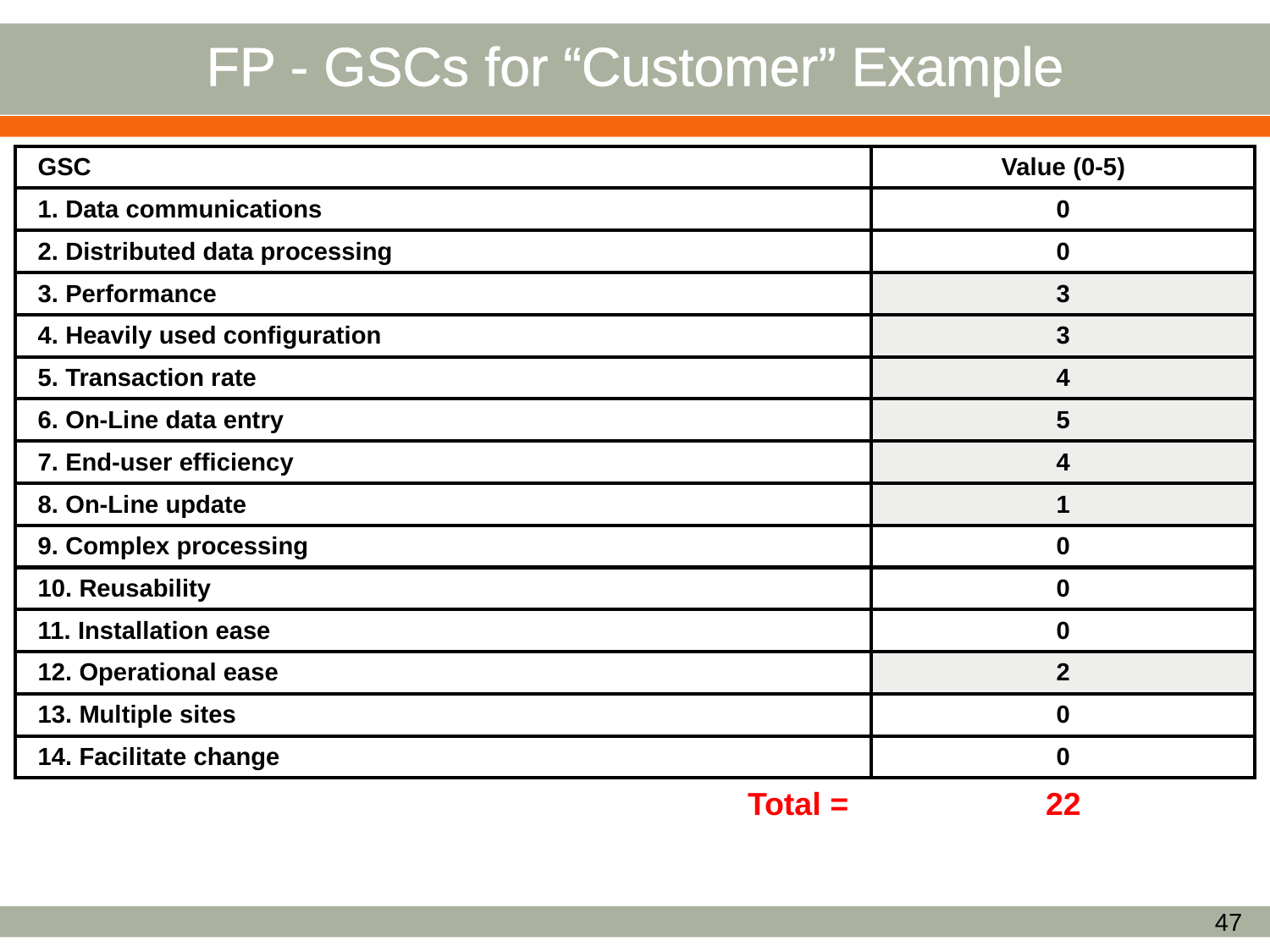

# FP - GSCs for “Customer” Example
| GSC | Value (0-5) |
| --- | --- |
| 1. Data communications | 0 |
| 2. Distributed data processing | 0 |
| 3. Performance | 3 |
| 4. Heavily used configuration | 3 |
| 5. Transaction rate | 4 |
| 6. On-Line data entry | 5 |
| 7. End-user efficiency | 4 |
| 8. On-Line update | 1 |
| 9. Complex processing | 0 |
| 10. Reusability | 0 |
| 11. Installation ease | 0 |
| 12. Operational ease | 2 |
| 13. Multiple sites | 0 |
| 14. Facilitate change | 0 |
| Total = | 22 |
47